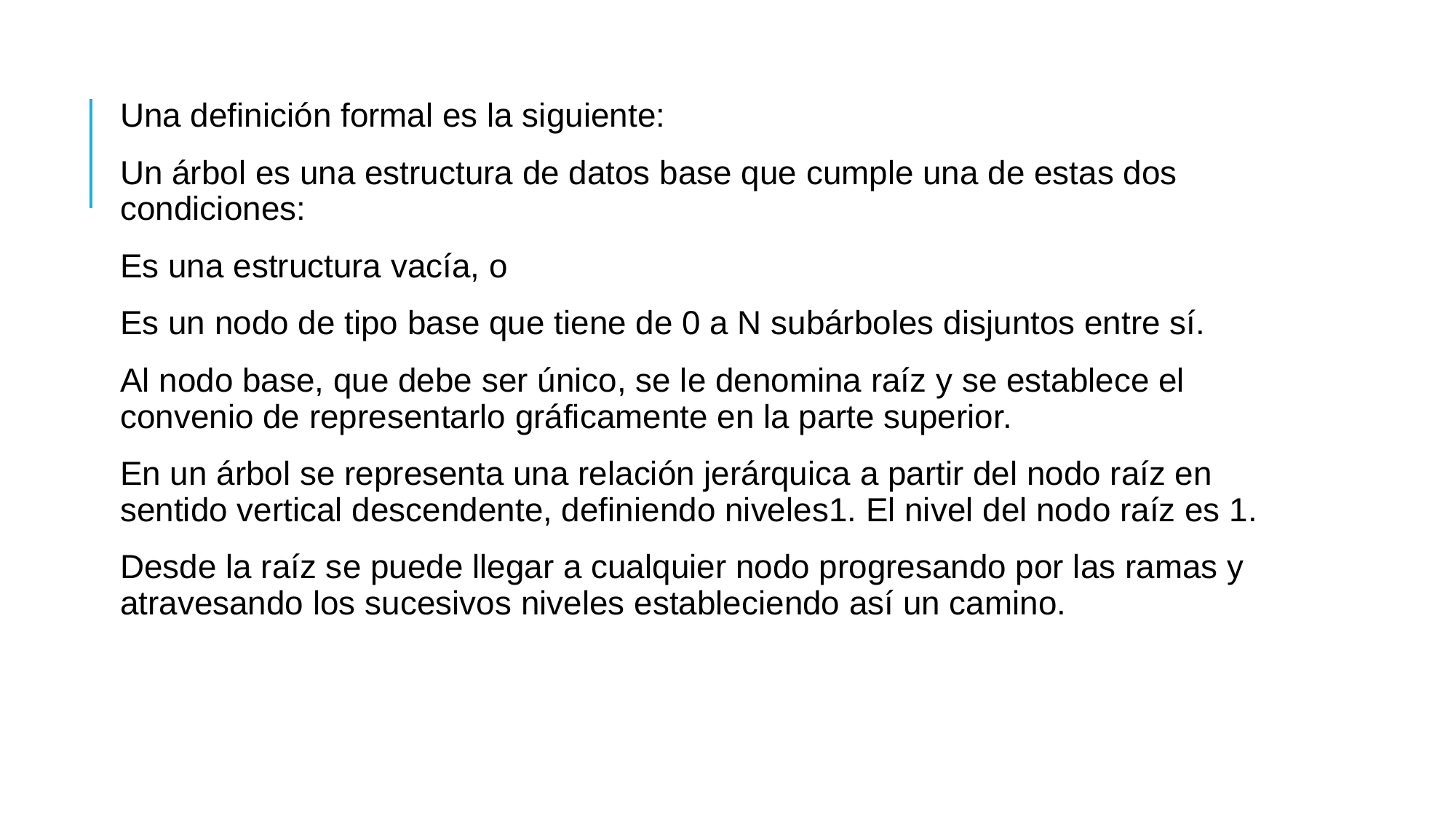

Una definición formal es la siguiente:
Un árbol es una estructura de datos base que cumple una de estas dos condiciones:
Es una estructura vacía, o
Es un nodo de tipo base que tiene de 0 a N subárboles disjuntos entre sí.
Al nodo base, que debe ser único, se le denomina raíz y se establece el convenio de representarlo gráficamente en la parte superior.
En un árbol se representa una relación jerárquica a partir del nodo raíz en sentido vertical descendente, definiendo niveles1. El nivel del nodo raíz es 1.
Desde la raíz se puede llegar a cualquier nodo progresando por las ramas y atravesando los sucesivos niveles estableciendo así un camino.